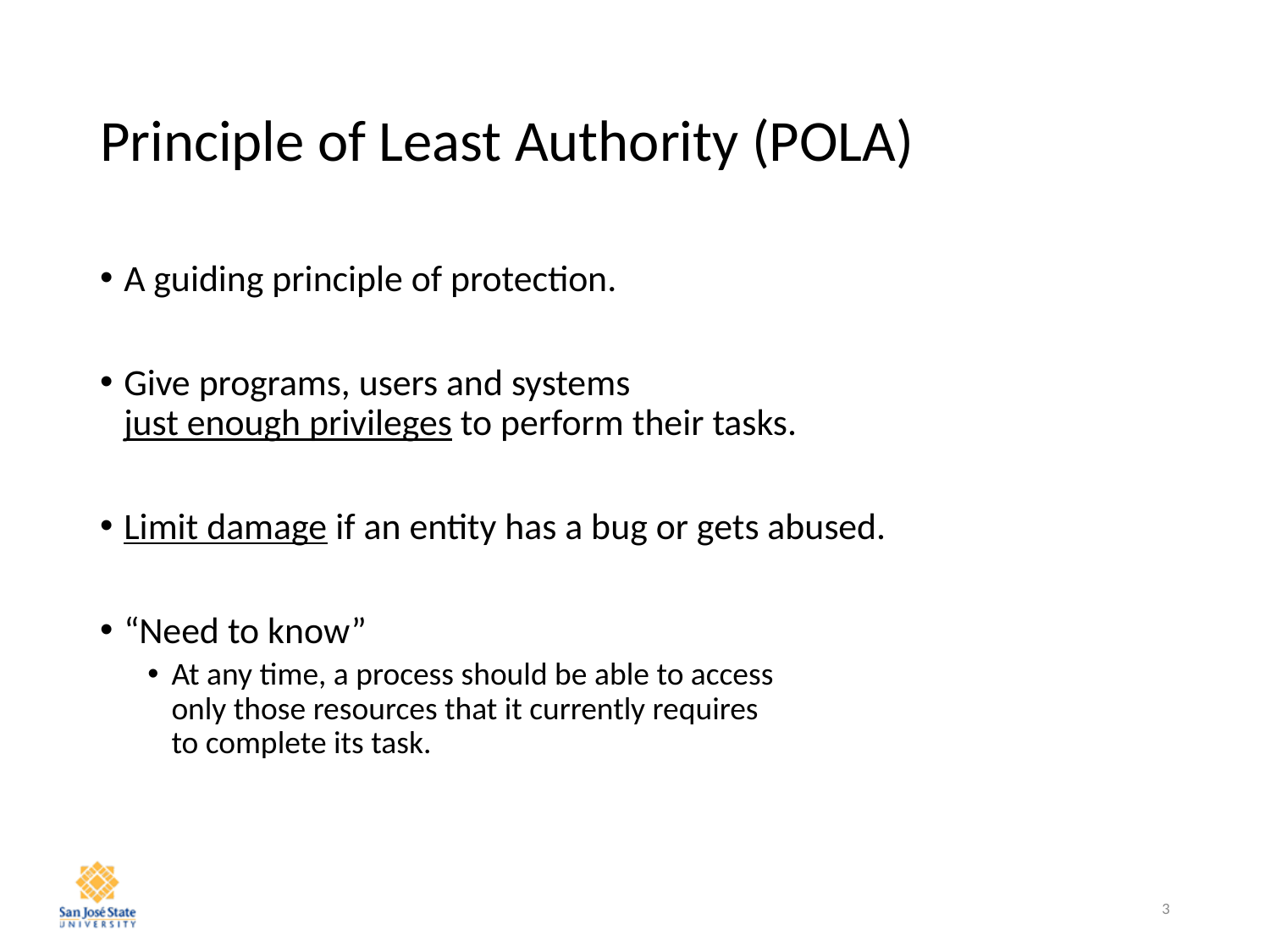

# Principle of Least Authority (POLA)
A guiding principle of protection.

Give programs, users and systems
just enough privileges to perform their tasks.

Limit damage if an entity has a bug or gets abused.

“Need to know”
At any time, a process should be able to access
only those resources that it currently requires
to complete its task.
3